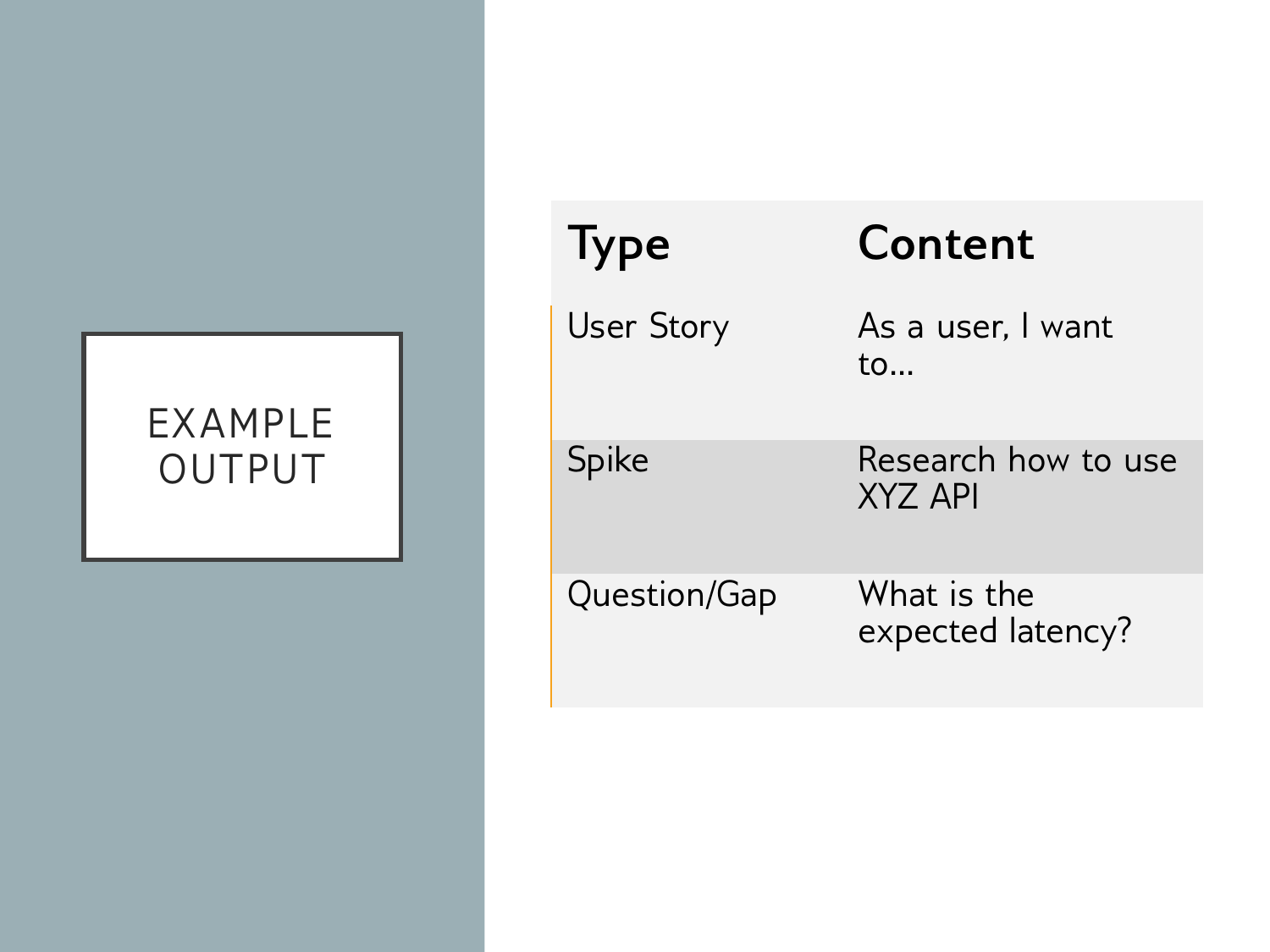

| Type | Content |
| --- | --- |
| User Story | As a user, I want to... |
| Spike | Research how to use XYZ API |
| Question/Gap | What is the expected latency? |
# Example Output